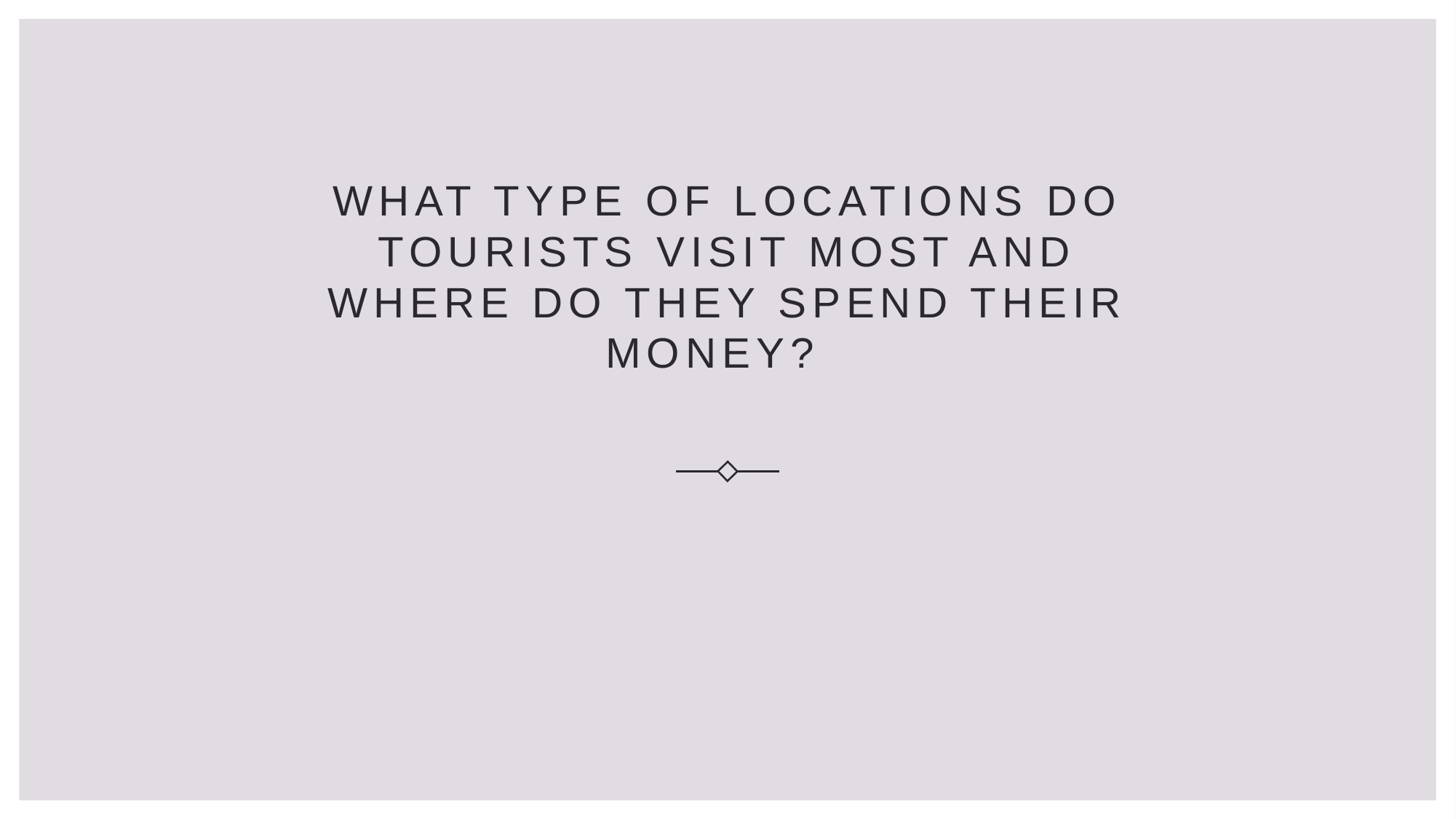

# What type of locations do tourists visit most and where do they spend their money?